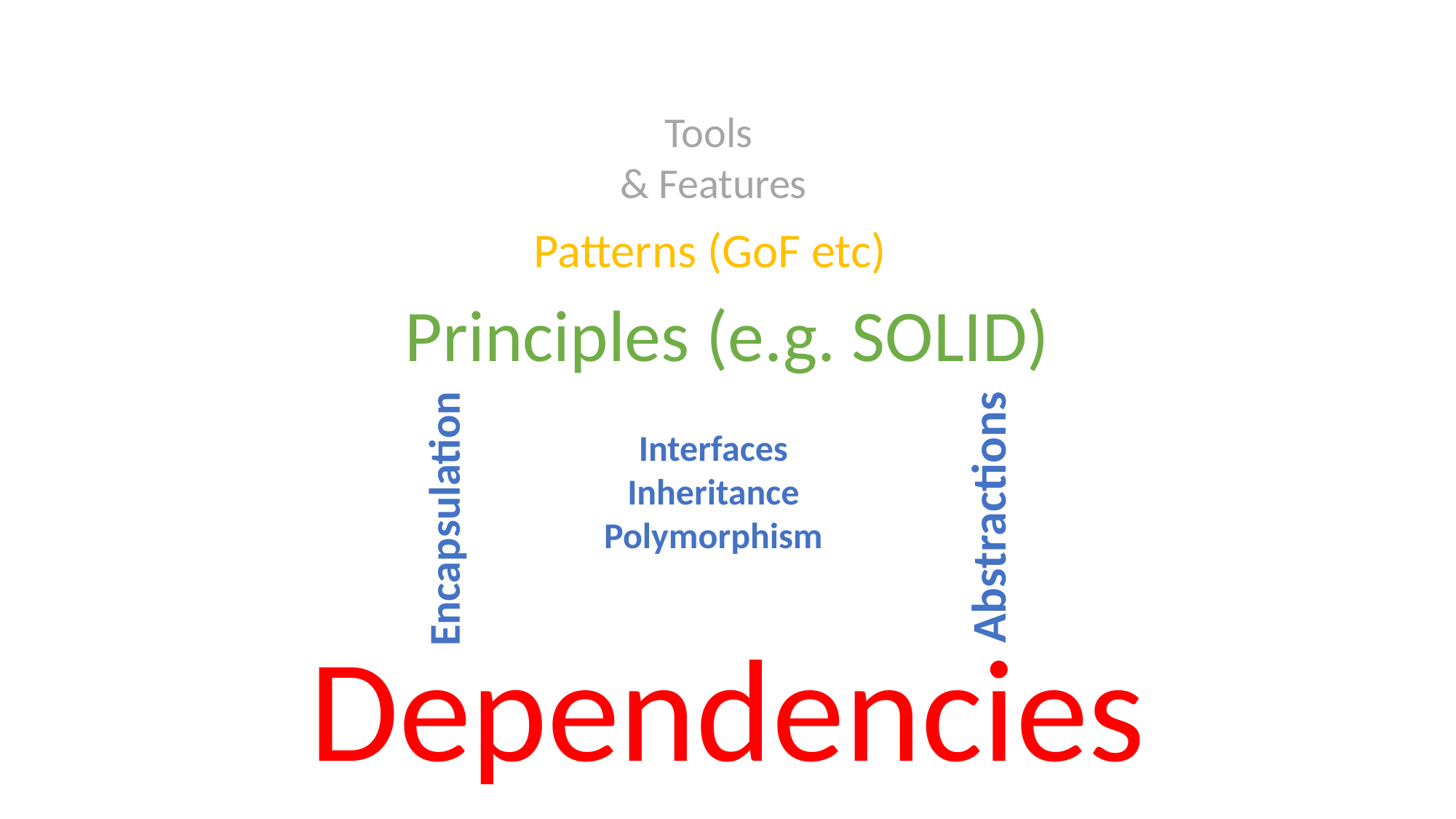

Tools
& Features
Patterns (GoF etc)
Principles (e.g. SOLID)
Interfaces
Inheritance
Polymorphism
Abstractions
Encapsulation
Dependencies